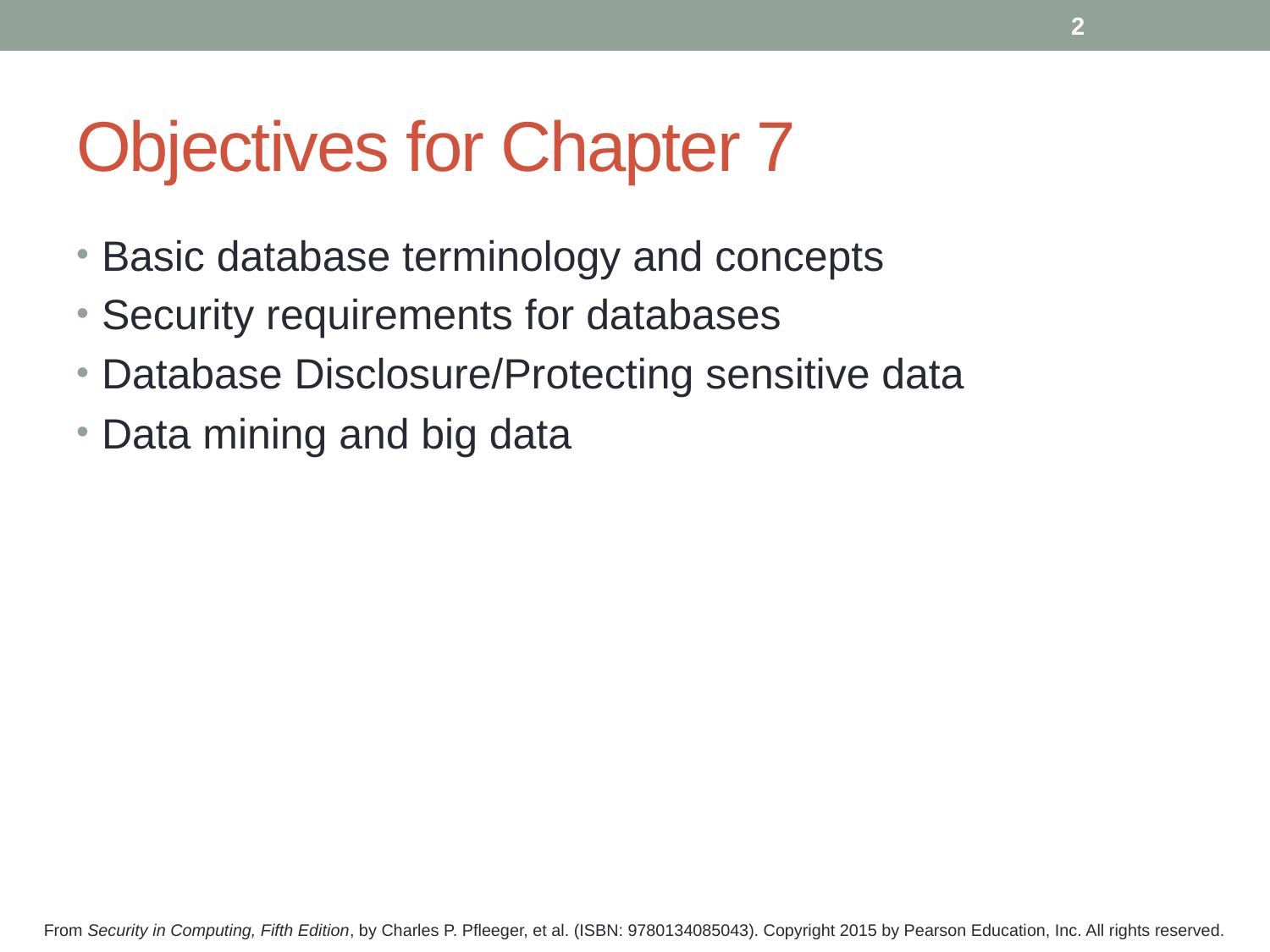

2
# Objectives for Chapter 7
Basic database terminology and concepts
Security requirements for databases
Database Disclosure/Protecting sensitive data
Data mining and big data
From Security in Computing, Fifth Edition, by Charles P. Pfleeger, et al. (ISBN: 9780134085043). Copyright 2015 by Pearson Education, Inc. All rights reserved.